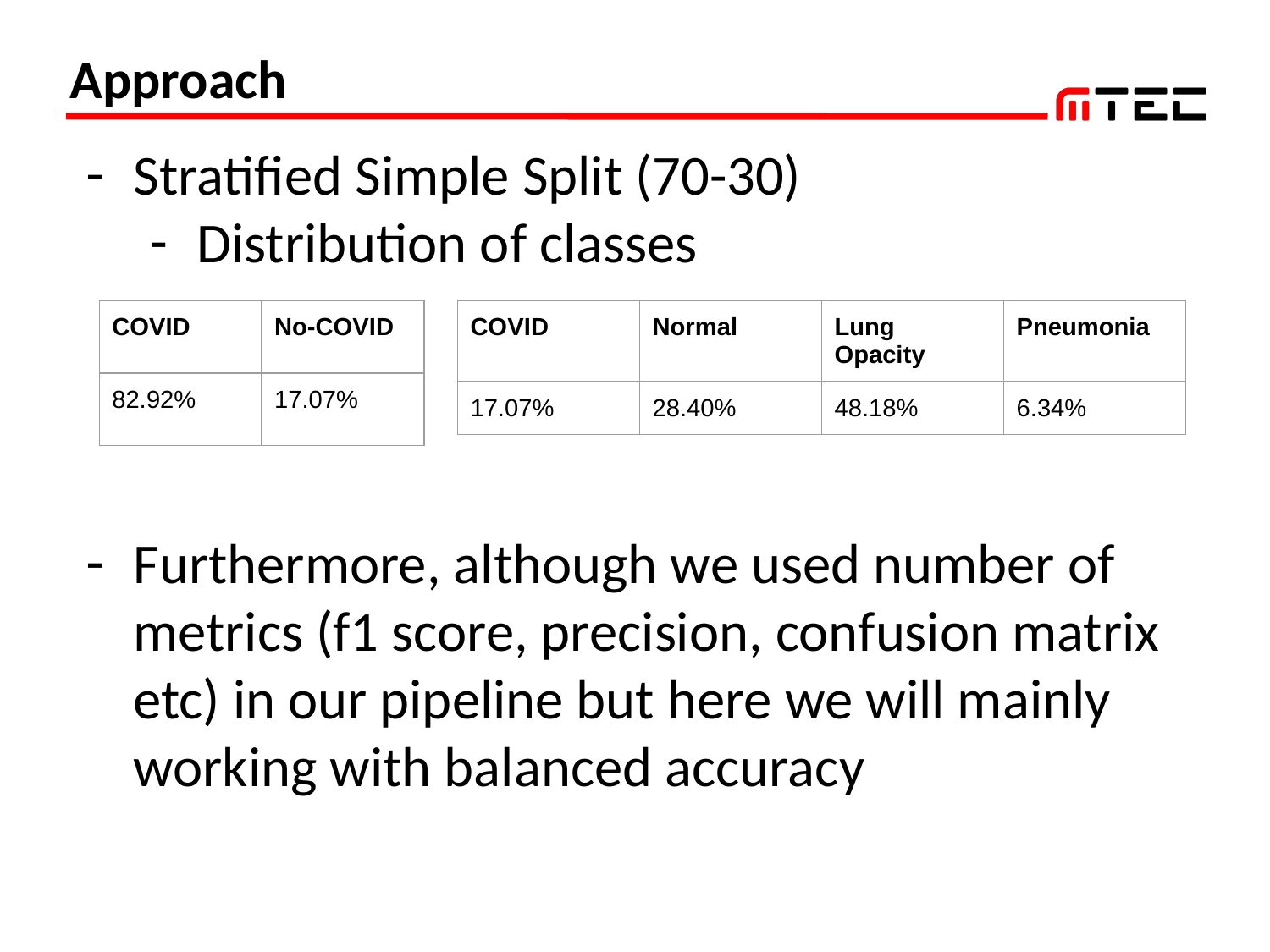

# Approach
Stratified Simple Split (70-30)
Distribution of classes

Furthermore, although we used number of metrics (f1 score, precision, confusion matrix etc) in our pipeline but here we will mainly working with balanced accuracy
| COVID | No-COVID |
| --- | --- |
| 82.92% | 17.07% |
| COVID | Normal | Lung Opacity | Pneumonia |
| --- | --- | --- | --- |
| 17.07% | 28.40% | 48.18% | 6.34% |